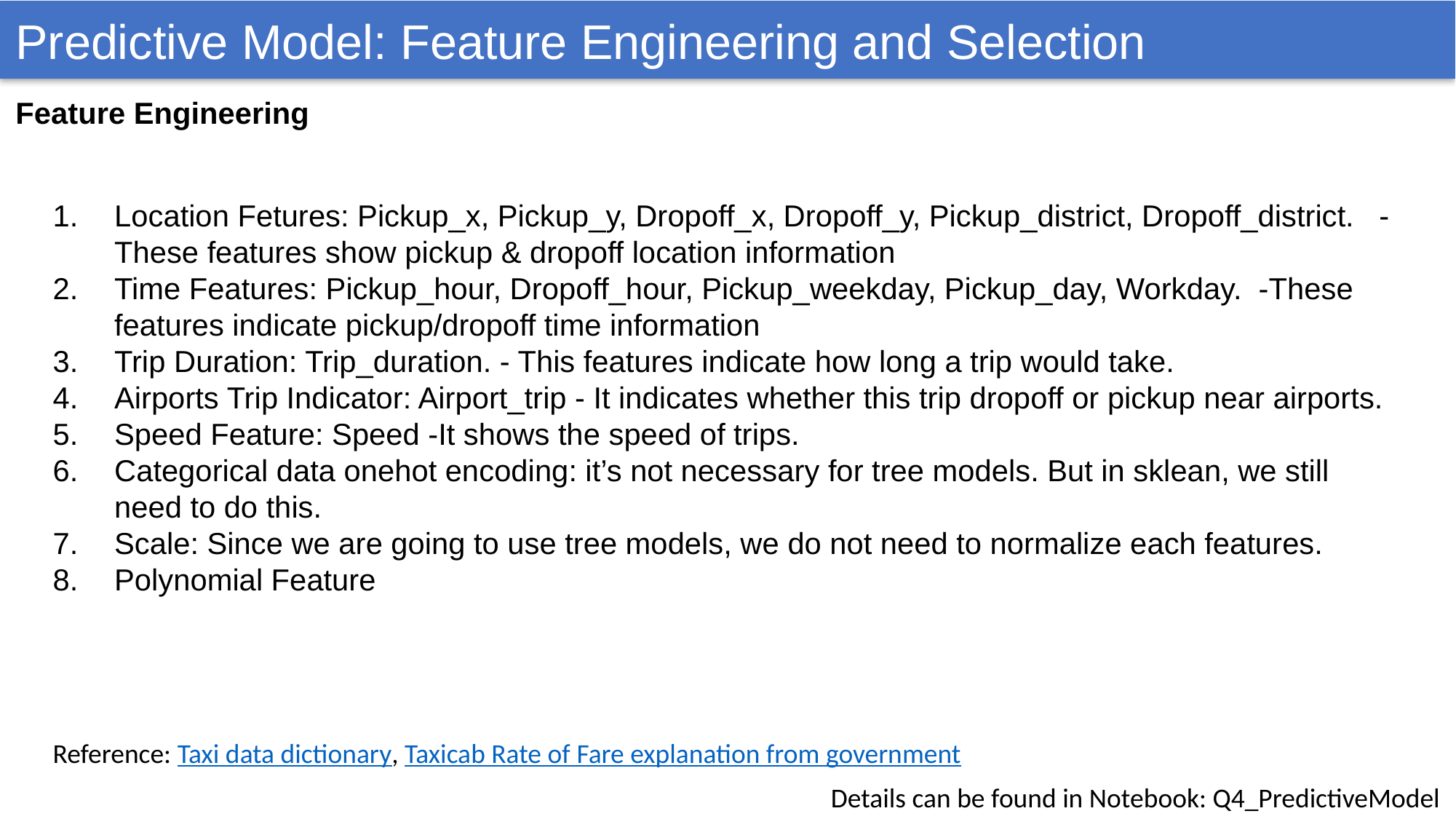

Predictive Model: Feature Engineering and Selection
Feature Engineering
Location Fetures: Pickup_x, Pickup_y, Dropoff_x, Dropoff_y, Pickup_district, Dropoff_district.   - These features show pickup & dropoff location information
Time Features: Pickup_hour, Dropoff_hour, Pickup_weekday, Pickup_day, Workday.  -These features indicate pickup/dropoff time information
Trip Duration: Trip_duration. - This features indicate how long a trip would take.
Airports Trip Indicator: Airport_trip - It indicates whether this trip dropoff or pickup near airports.
Speed Feature: Speed -It shows the speed of trips.
Categorical data onehot encoding: it’s not necessary for tree models. But in sklean, we still need to do this.
Scale: Since we are going to use tree models, we do not need to normalize each features.
Polynomial Feature
Reference: Taxi data dictionary, Taxicab Rate of Fare explanation from government
Details can be found in Notebook: Q4_PredictiveModel